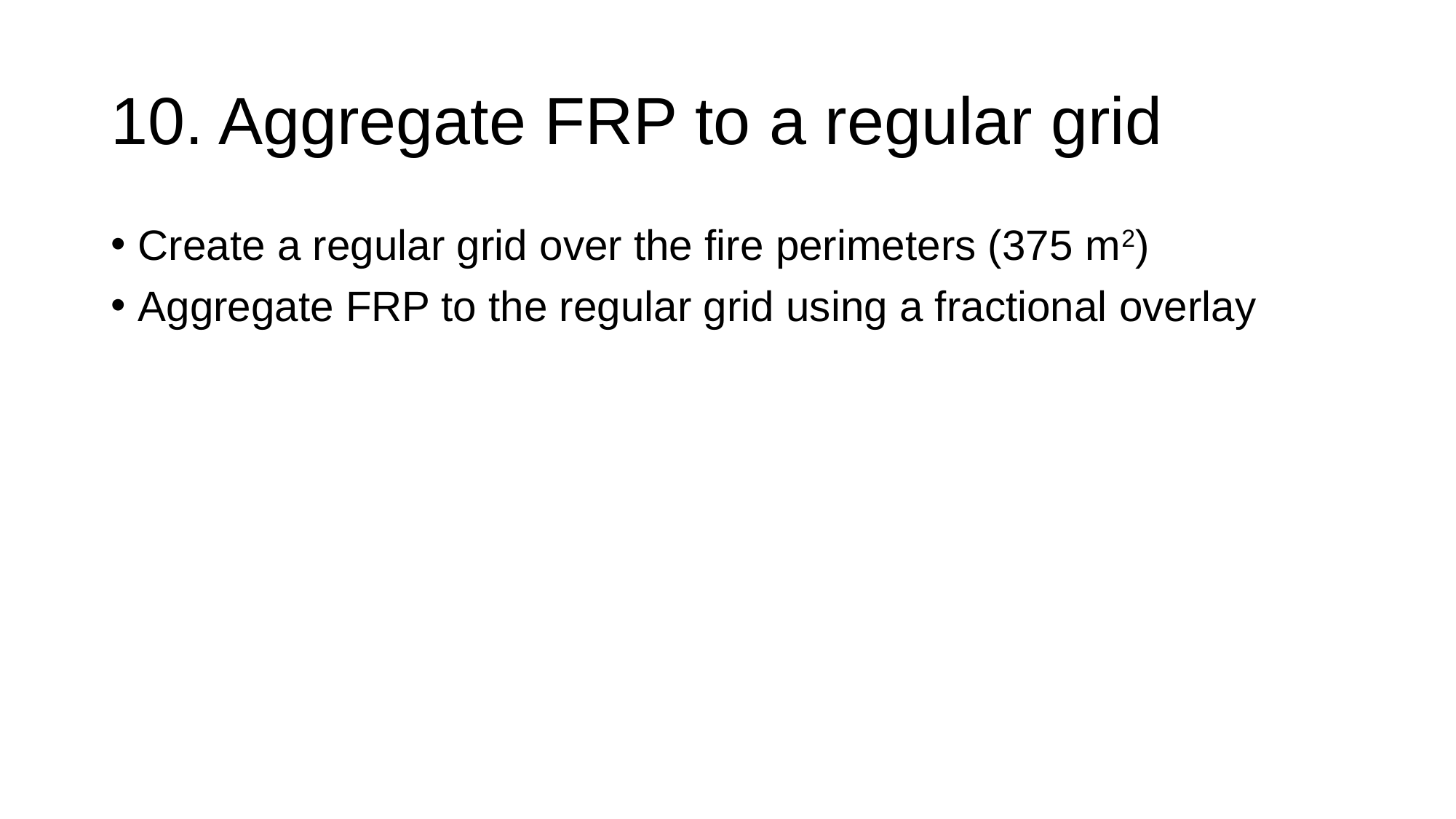

# 10. Aggregate FRP to a regular grid
Create a regular grid over the fire perimeters (375 m2)
Aggregate FRP to the regular grid using a fractional overlay